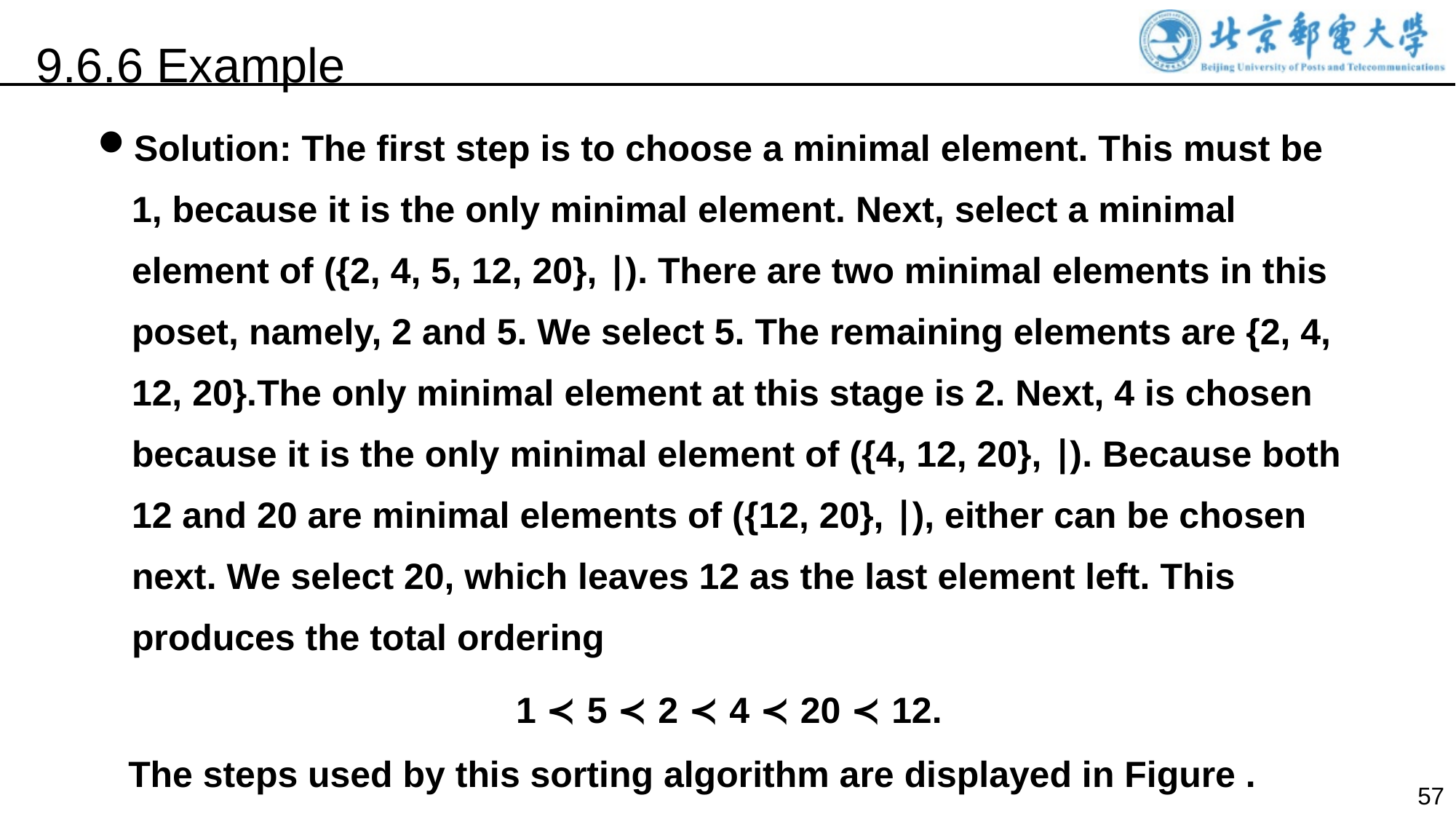

9.6.6 Example
Solution: The first step is to choose a minimal element. This must be 1, because it is the only minimal element. Next, select a minimal element of ({2, 4, 5, 12, 20}, ∣). There are two minimal elements in this poset, namely, 2 and 5. We select 5. The remaining elements are {2, 4, 12, 20}.The only minimal element at this stage is 2. Next, 4 is chosen because it is the only minimal element of ({4, 12, 20}, ∣). Because both 12 and 20 are minimal elements of ({12, 20}, ∣), either can be chosen next. We select 20, which leaves 12 as the last element left. This produces the total ordering
1 ≺ 5 ≺ 2 ≺ 4 ≺ 20 ≺ 12.
   The steps used by this sorting algorithm are displayed in Figure .